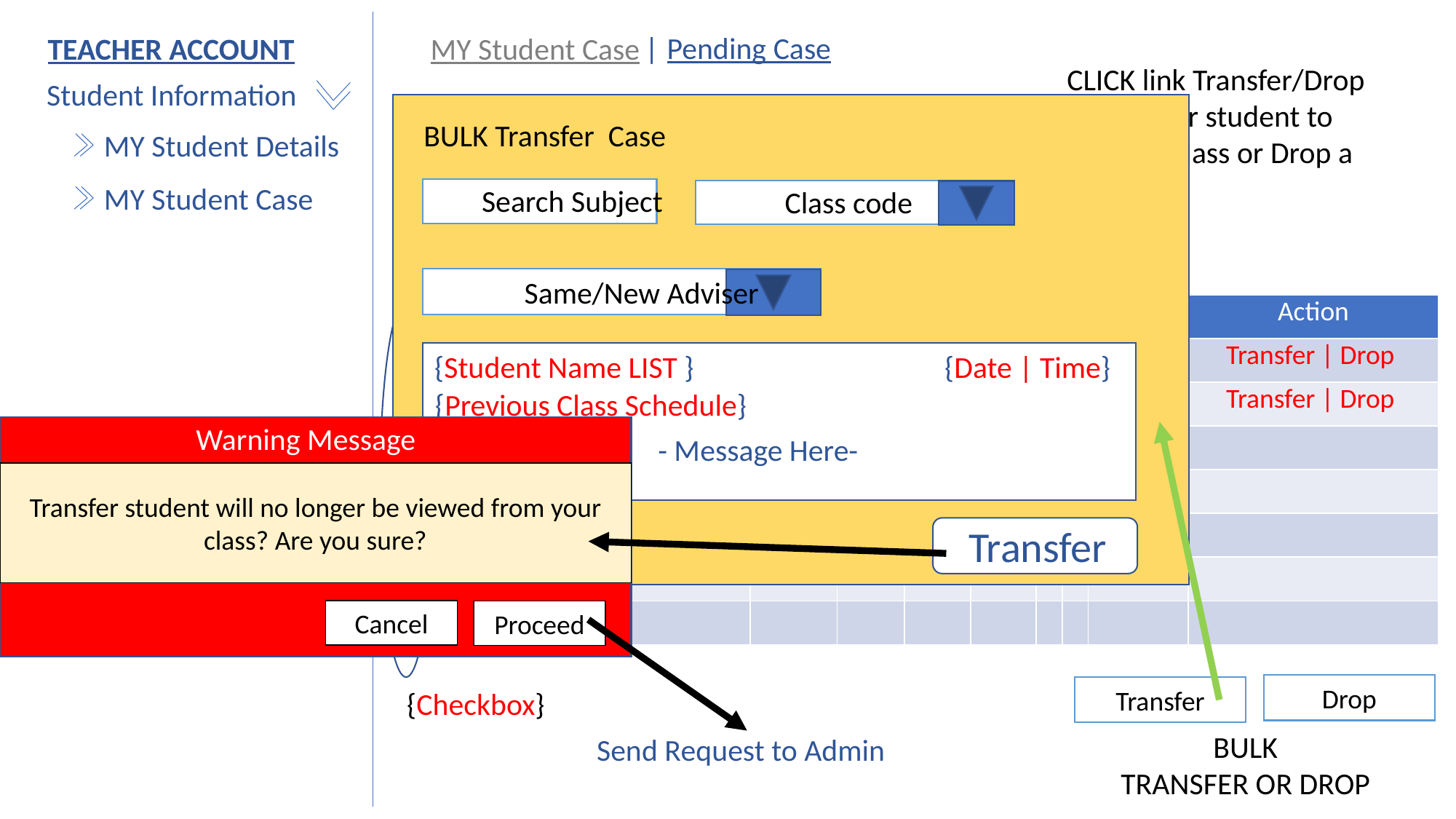

Pending Case
|
TEACHER ACCOUNT
MY Student Case
CLICK link Transfer/Drop
To transfer student to another class or Drop a student
Student Information

Search By Class

{Class A}
(Ajax)
BULK Transfer  Case
MY Student Details
MY Student Case
Search Subject

Class code

{Class Table}
{retrieved from Class Data}
Same/New Adviser

| Student ID | NAME | … | … |  |  |  |  | Status | Action |
| --- | --- | --- | --- | --- | --- | --- | --- | --- | --- |
|  |  |  |  |  |  |  |  | active | Transfer | Drop |
|  |  |  |  |  |  |  |  | active | Transfer | Drop |
|  |  |  |  |  |  |  |  |  |  |
|  |  |  |  |  |  |  |  |  |  |
|  |  |  |  |  |  |  |  |  |  |
|  |  |  |  |  |  |  |  |  |  |
|  |  |  |  |  |  |  |  |  |  |

{Juan}
{Student Name LIST }
{Date | Time}

{Previous Class Schedule}
{Roy}

Warning Message

Transfer student will no longer be viewed from your class? Are you sure?
Cancel
Proceed
- Message Here-

Transfer

Drop
Transfer
{Checkbox}
BULK
TRANSFER OR DROP
Send Request to Admin